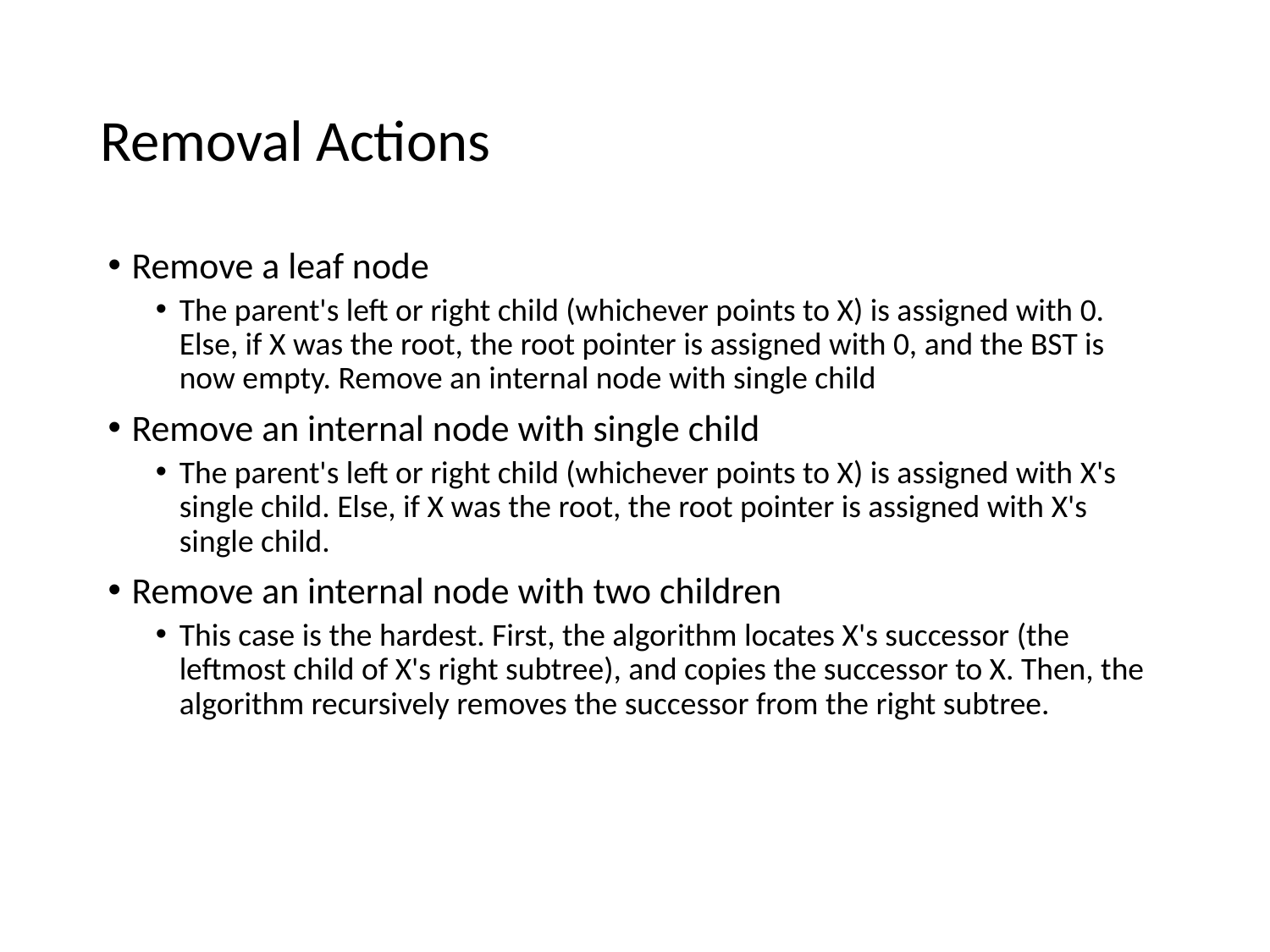

# Removal Actions
Remove a leaf node
The parent's left or right child (whichever points to X) is assigned with 0. Else, if X was the root, the root pointer is assigned with 0, and the BST is now empty. Remove an internal node with single child
Remove an internal node with single child
The parent's left or right child (whichever points to X) is assigned with X's single child. Else, if X was the root, the root pointer is assigned with X's single child.
Remove an internal node with two children
This case is the hardest. First, the algorithm locates X's successor (the leftmost child of X's right subtree), and copies the successor to X. Then, the algorithm recursively removes the successor from the right subtree.